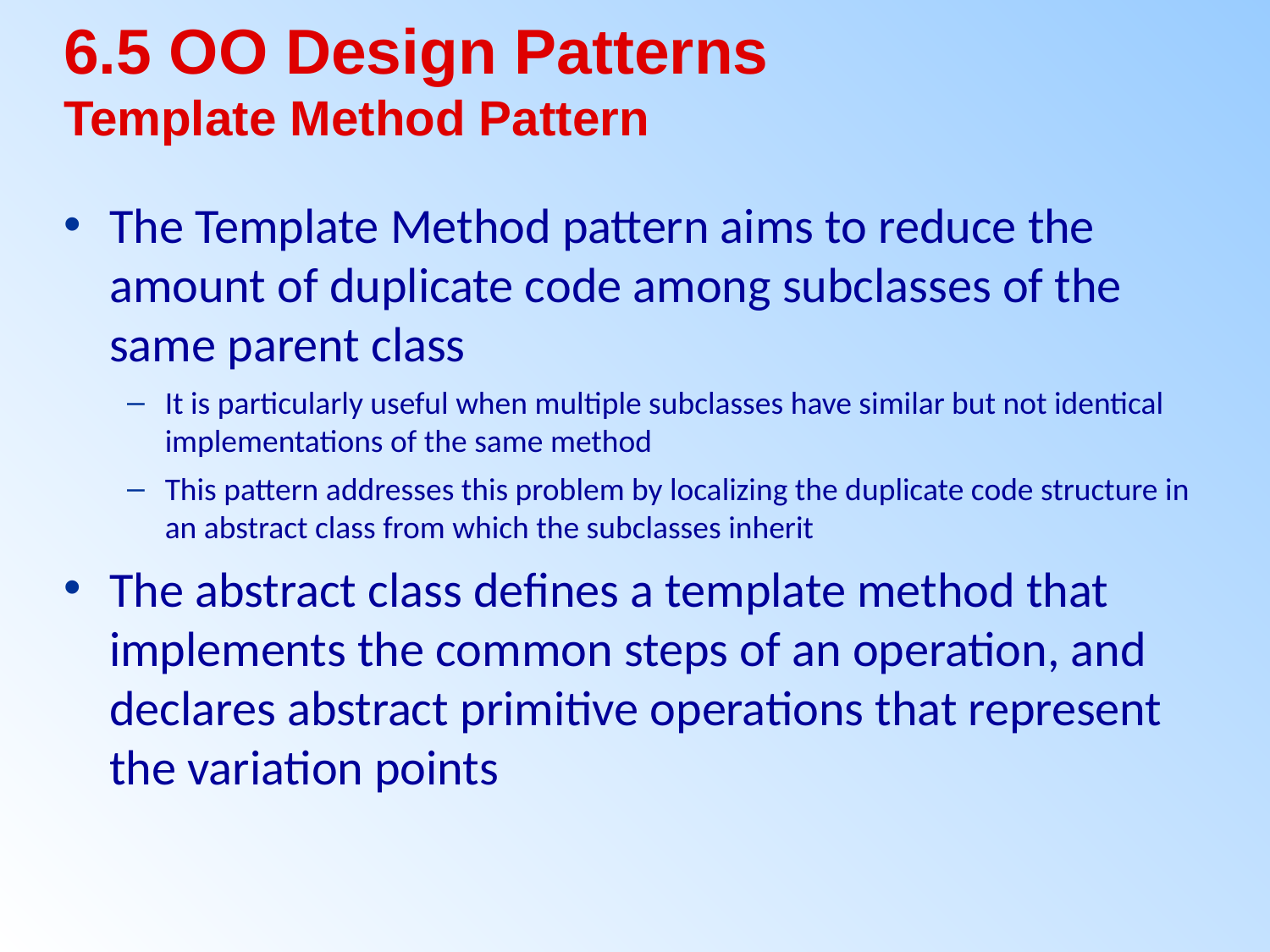

6.5 OO Design Patterns
Template Method Pattern
The Template Method pattern aims to reduce the amount of duplicate code among subclasses of the same parent class
It is particularly useful when multiple subclasses have similar but not identical implementations of the same method
This pattern addresses this problem by localizing the duplicate code structure in an abstract class from which the subclasses inherit
The abstract class defines a template method that implements the common steps of an operation, and declares abstract primitive operations that represent the variation points